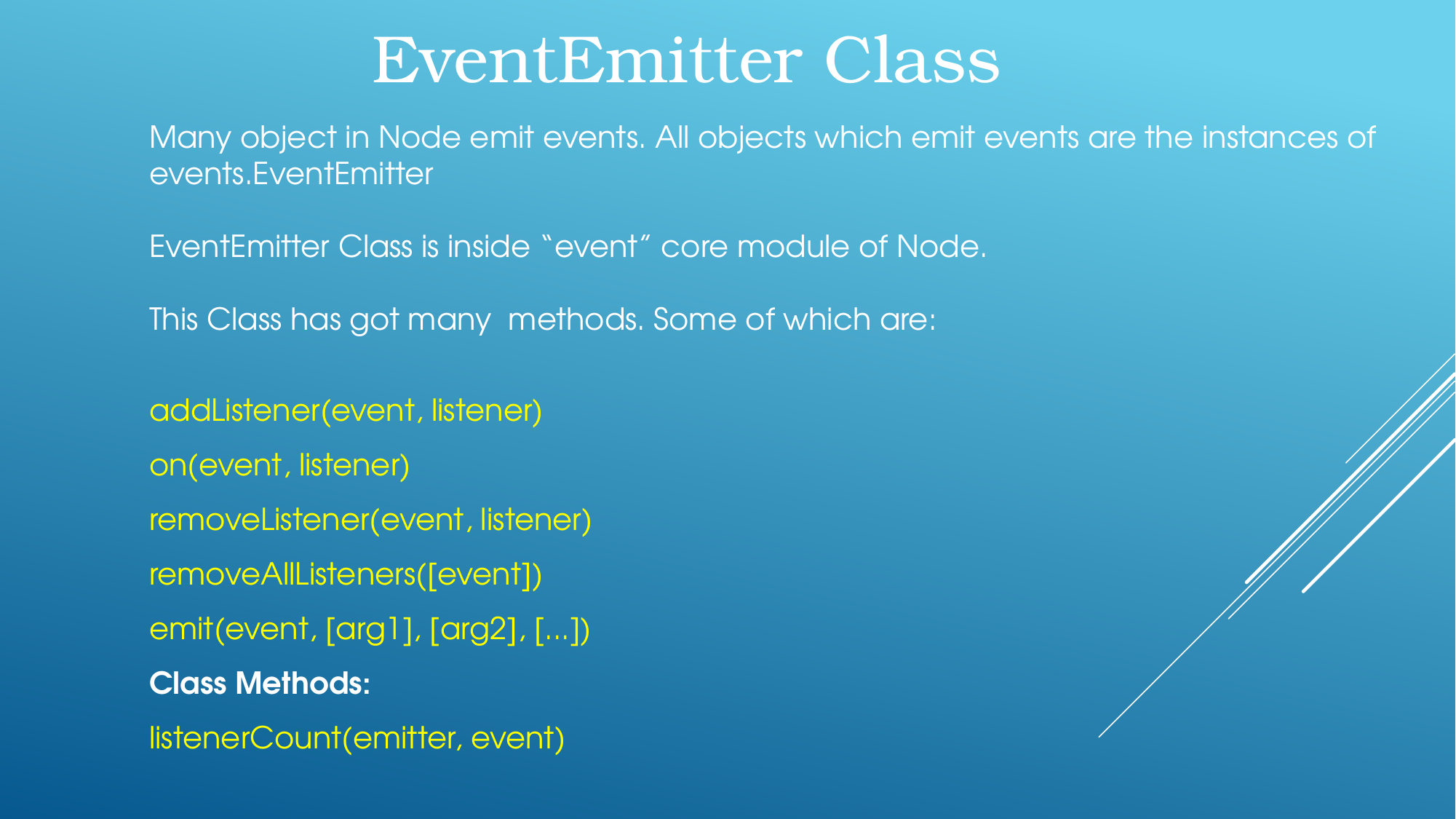

EventEmitter Class
Many object in Node emit events. All objects which emit events are the instances of events.EventEmitter

EventEmitter Class is inside “event” core module of Node.

This Class has got many  methods. Some of which are:

addListener(event, listener)
on(event, listener)
removeListener(event, listener)
removeAllListeners([event])
emit(event, [arg1], [arg2], [...])
Class Methods:
listenerCount(emitter, event)